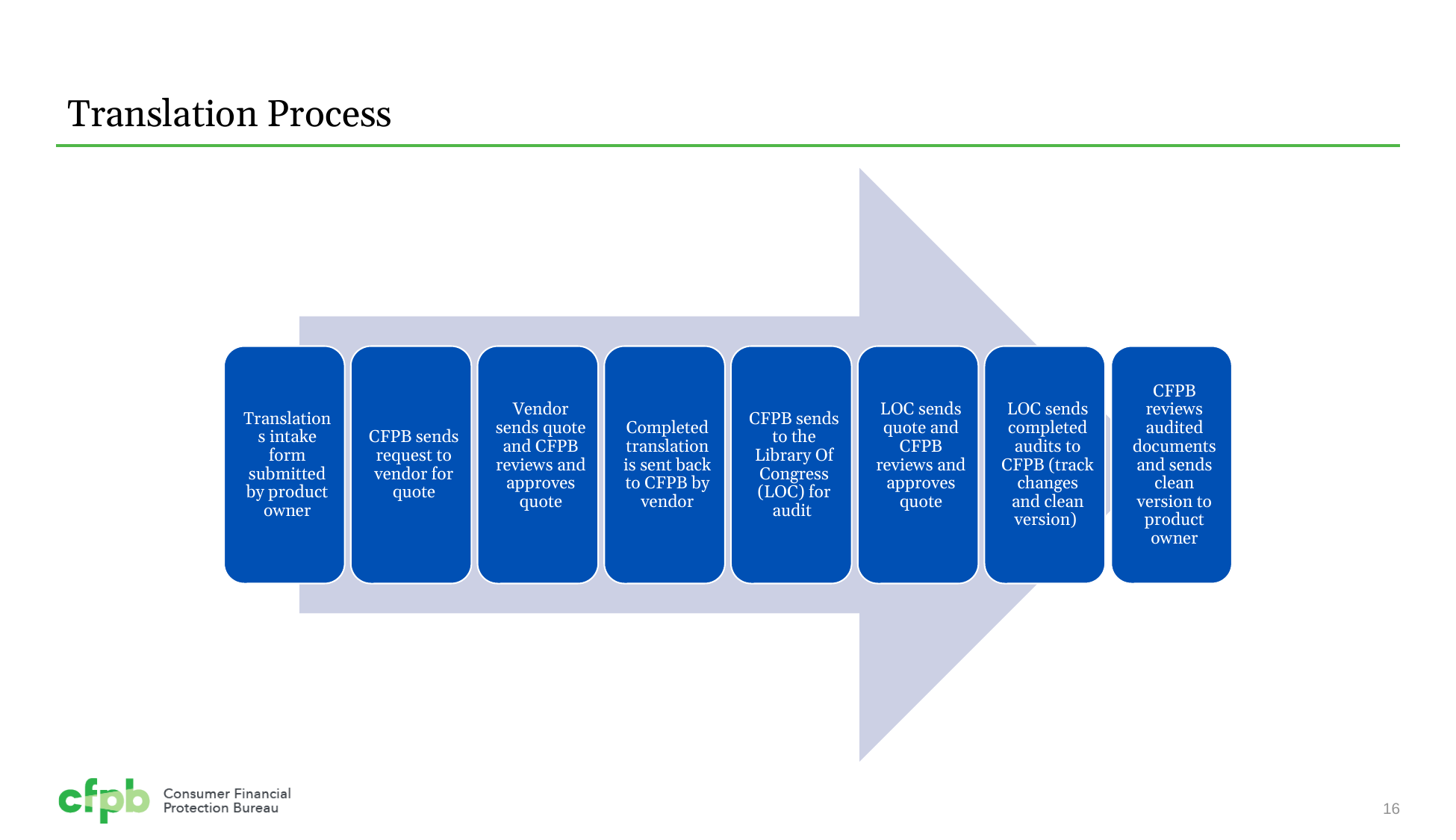

# Translation Process
Translations intake form submitted by product owner
CFPB sends request to vendor for quote
Vendor sends quote and CFPB reviews and approves quote
Completed translation is sent back to CFPB by vendor
CFPB sends to the Library Of Congress (LOC) for audit
LOC sends quote and CFPB reviews and approves quote
LOC sends completed audits to CFPB (track changes and clean version)
CFPB reviews audited documents and sends clean version to product owner
16